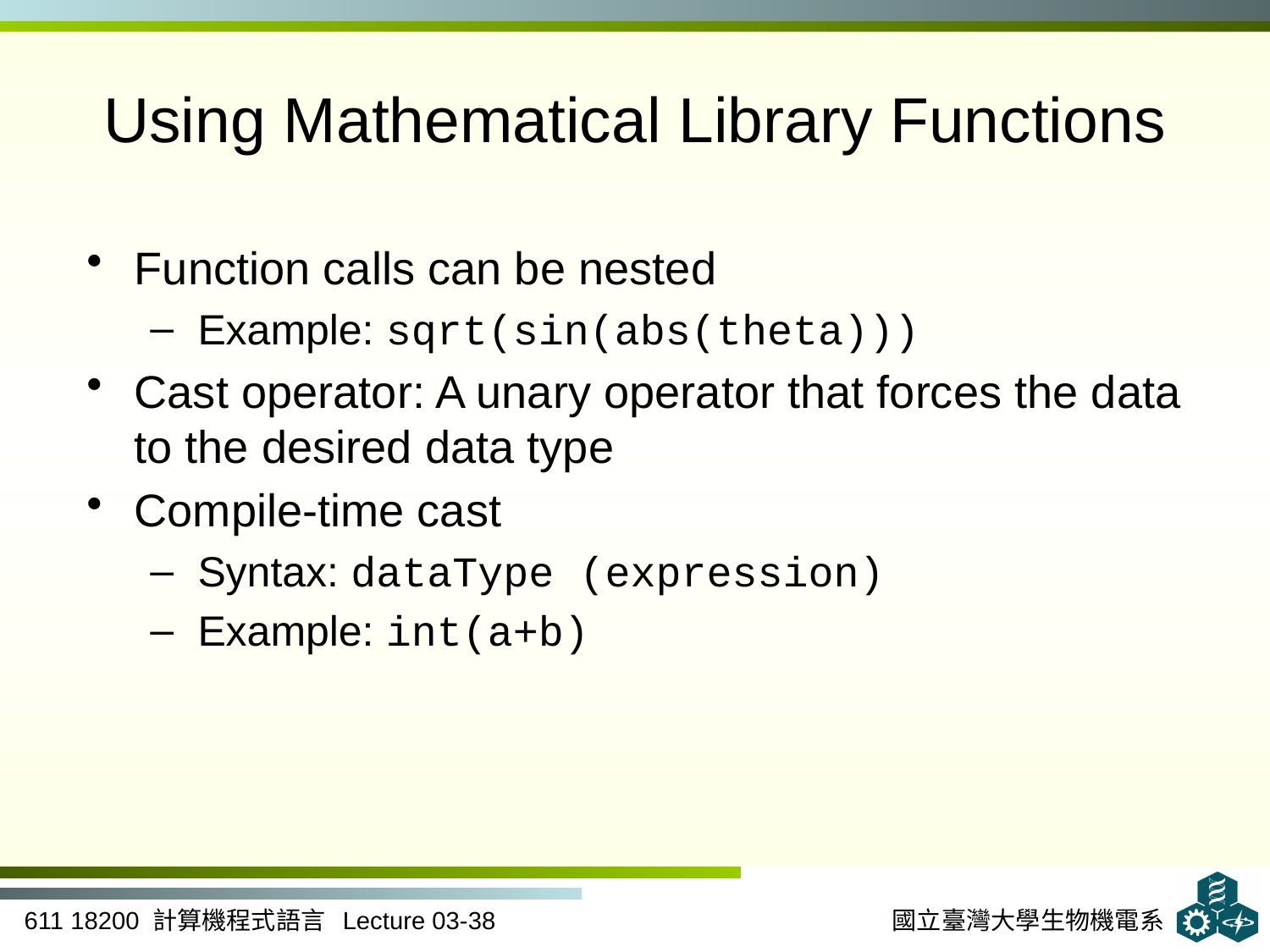

# Using Mathematical Library Functions
Function calls can be nested
Example: sqrt(sin(abs(theta)))
Cast operator: A unary operator that forces the data to the desired data type
Compile-time cast
Syntax: dataType (expression)
Example: int(a+b)